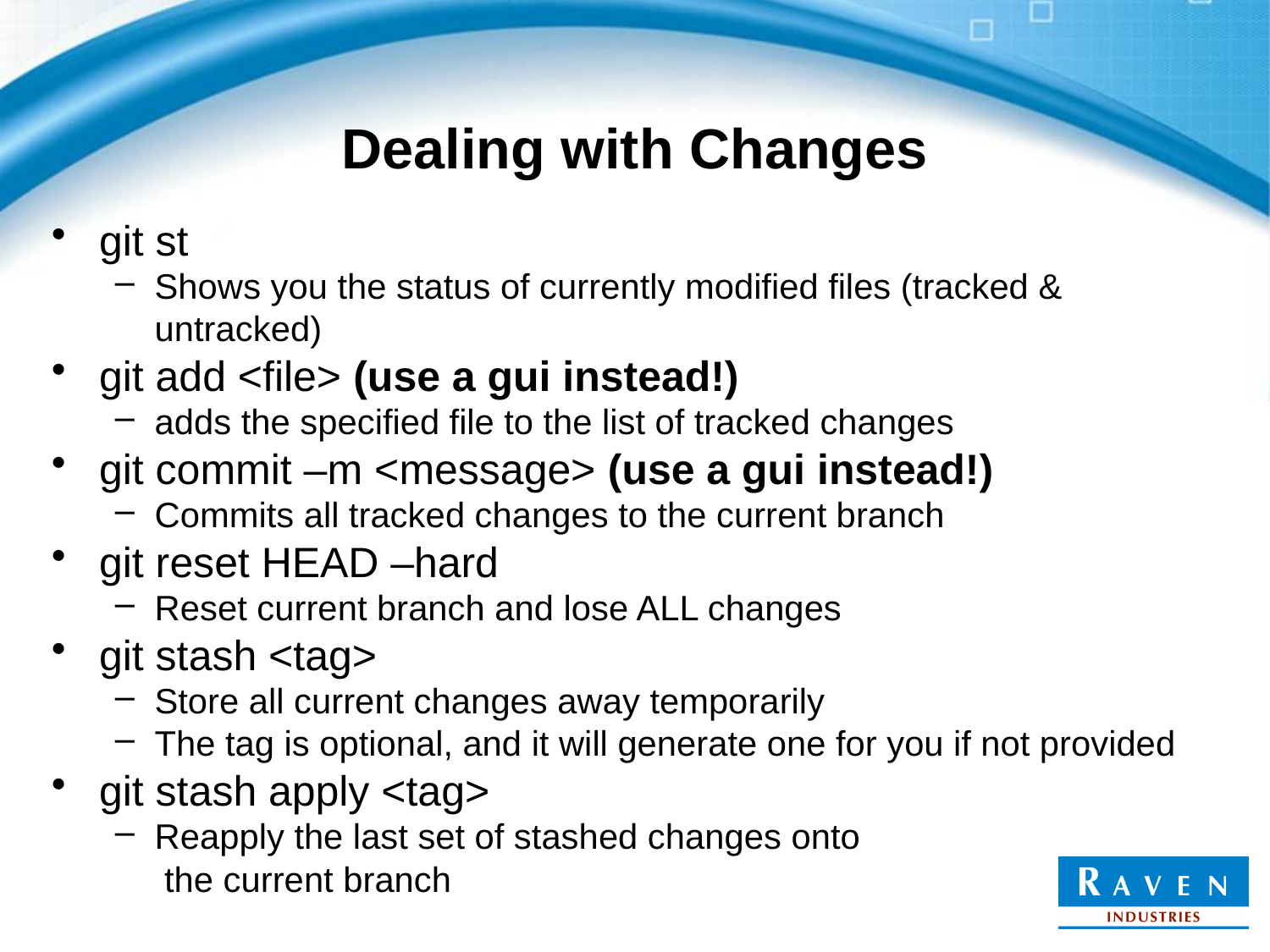

# Dealing with Changes

git st
Shows you the status of currently modified files (tracked & untracked)
git add <file> (use a gui instead!)
adds the specified file to the list of tracked changes
git commit –m <message> (use a gui instead!)
Commits all tracked changes to the current branch
git reset HEAD –hard
Reset current branch and lose ALL changes
git stash <tag>
Store all current changes away temporarily
The tag is optional, and it will generate one for you if not provided
git stash apply <tag>
Reapply the last set of stashed changes onto
 the current branch